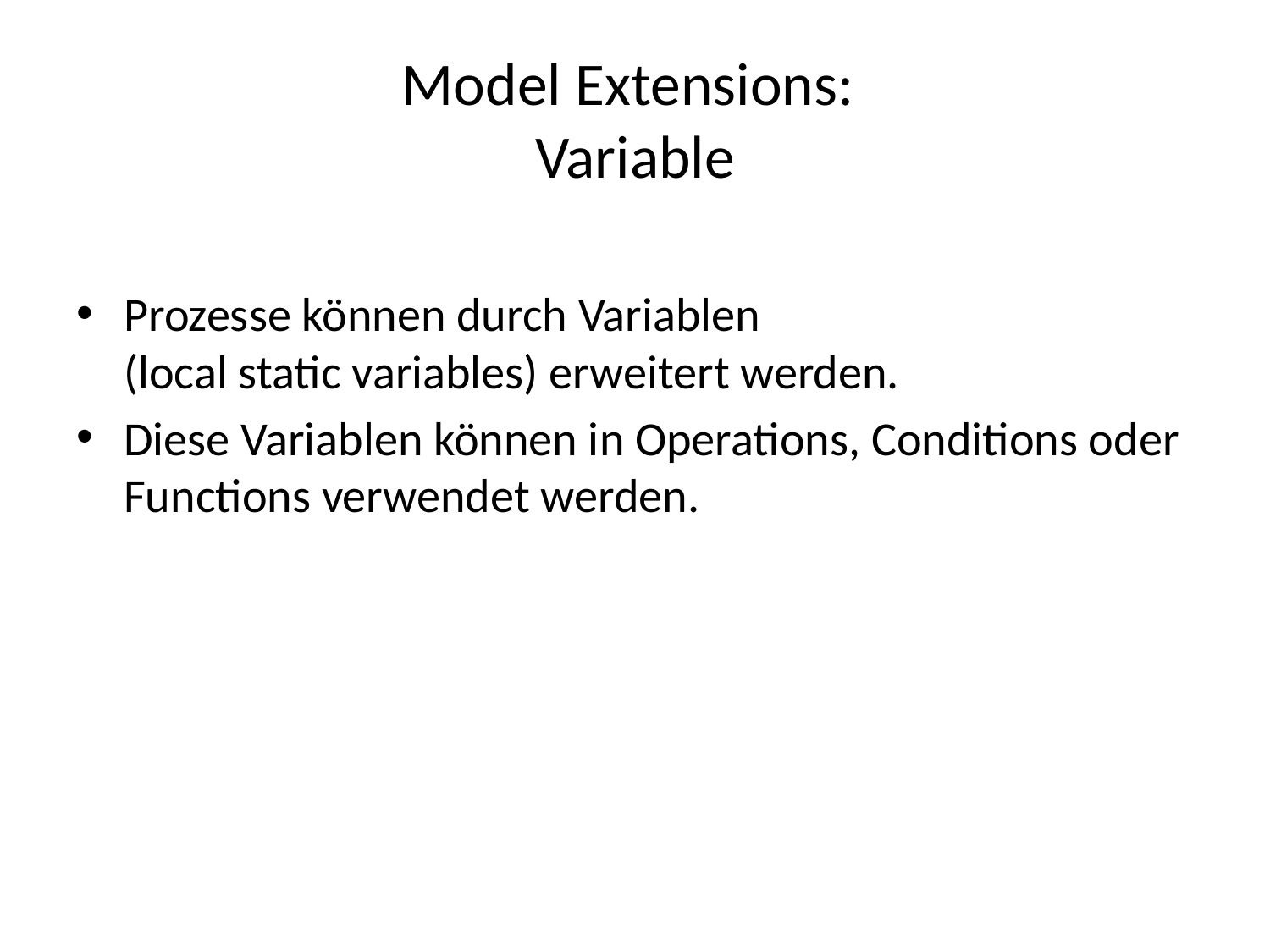

# Model Extensions: Variable
Prozesse können durch Variablen
(local static variables) erweitert werden.
Diese Variablen können in Operations, Conditions oder Functions verwendet werden.